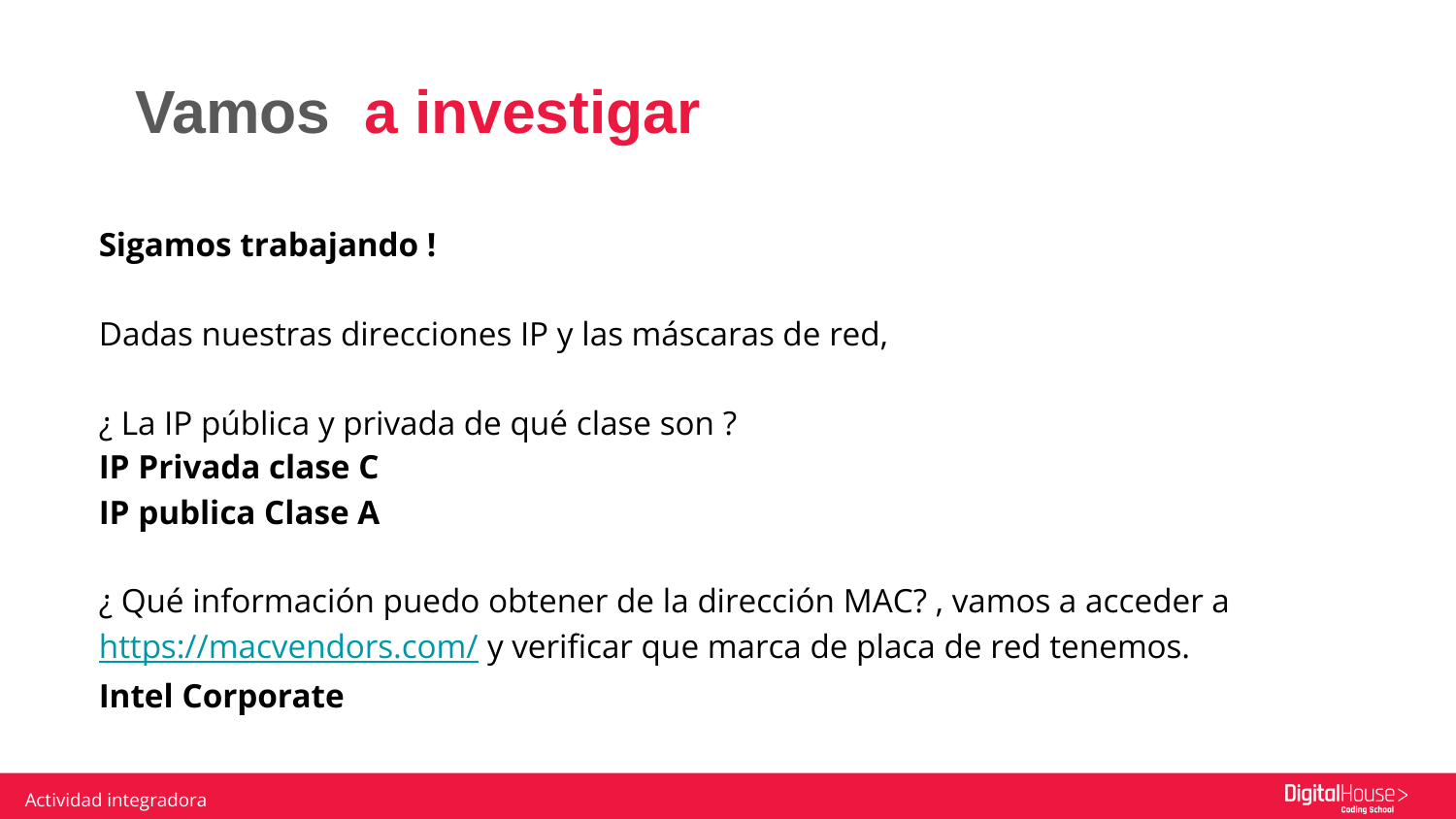

Vamos  a investigar

Sigamos trabajando !

Dadas nuestras direcciones IP y las máscaras de red,

¿ La IP pública y privada de qué clase son ?
IP Privada clase C
IP publica Clase A

¿ Qué información puedo obtener de la dirección MAC? , vamos a acceder a  https://macvendors.com/ y verificar que marca de placa de red tenemos.
Intel Corporate